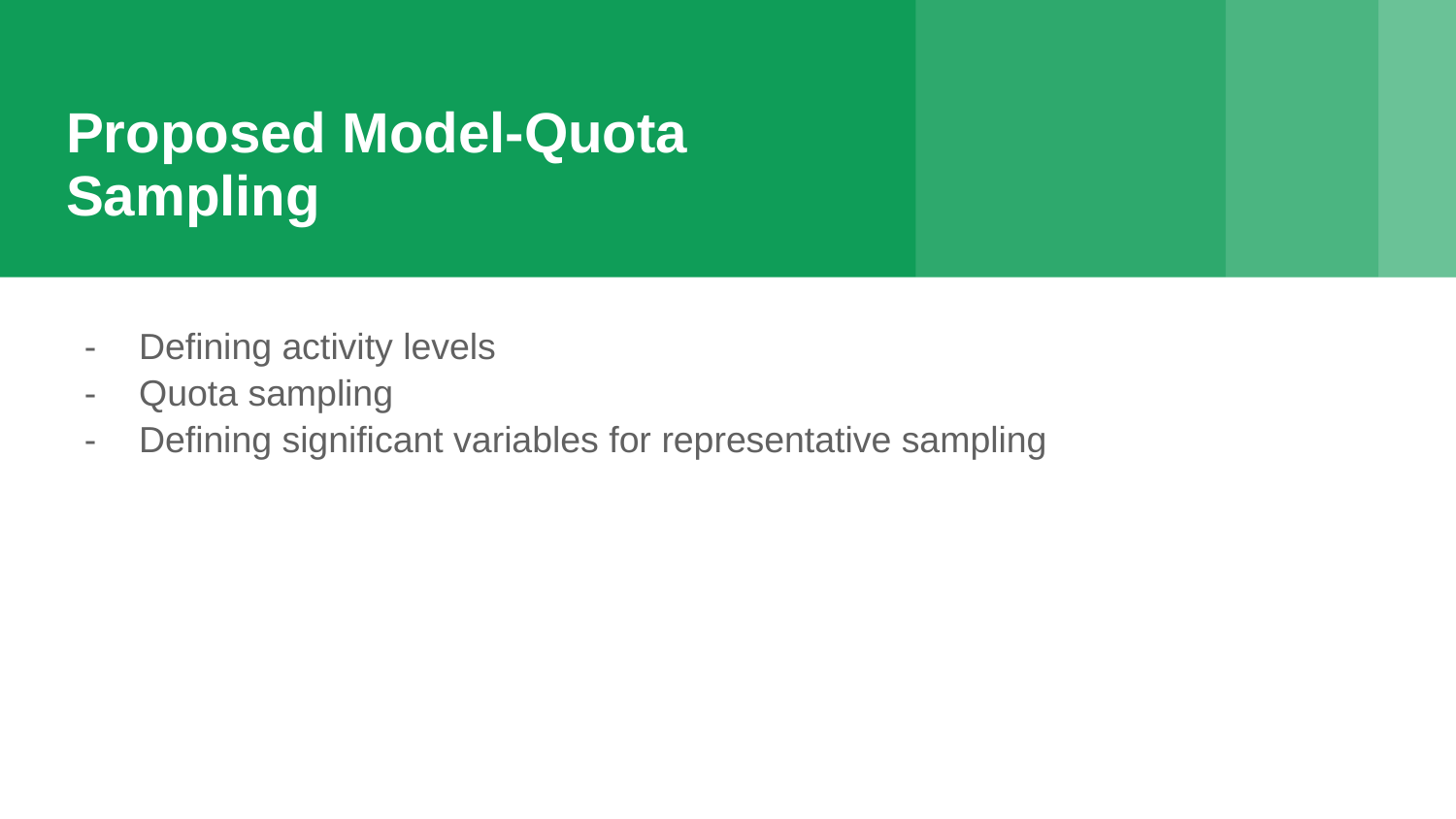

# Proposed Model-Quota Sampling
Defining activity levels
Quota sampling
Defining significant variables for representative sampling